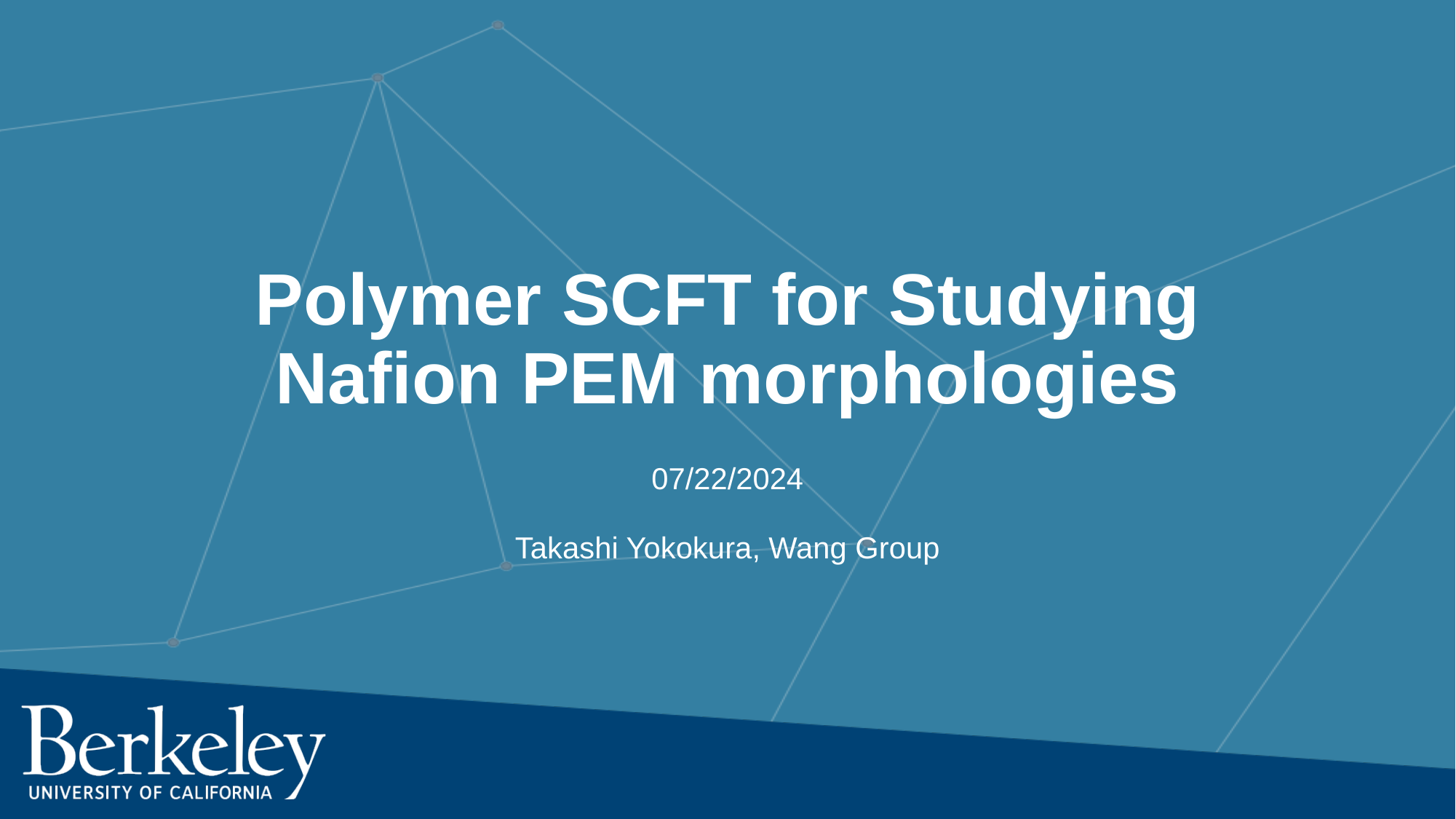

# Polymer SCFT for Studying Nafion PEM morphologies
07/22/2024
Takashi Yokokura, Wang Group